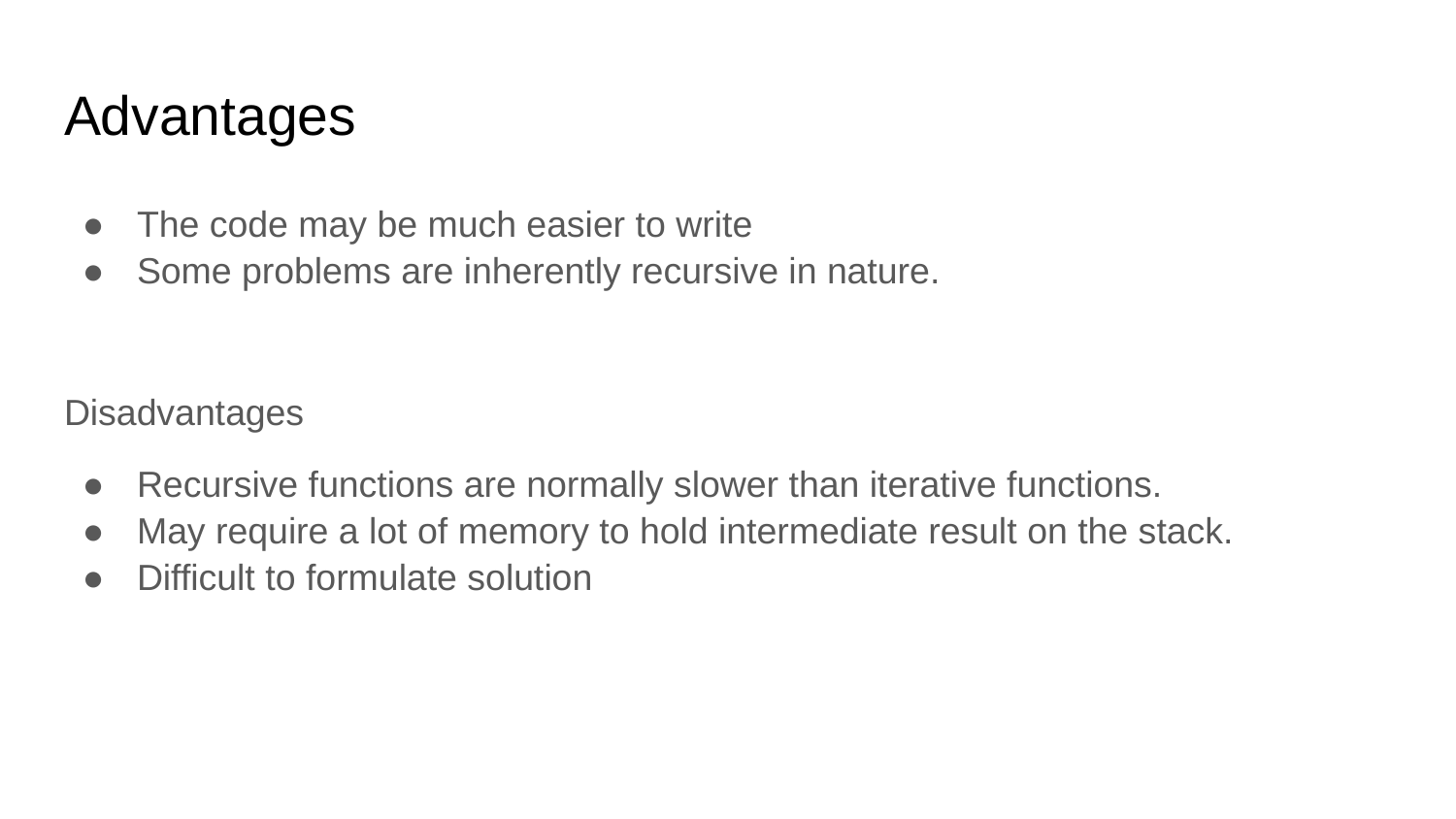

# Advantages
The code may be much easier to write
Some problems are inherently recursive in nature.

Disadvantages
Recursive functions are normally slower than iterative functions.
May require a lot of memory to hold intermediate result on the stack.
Difficult to formulate solution